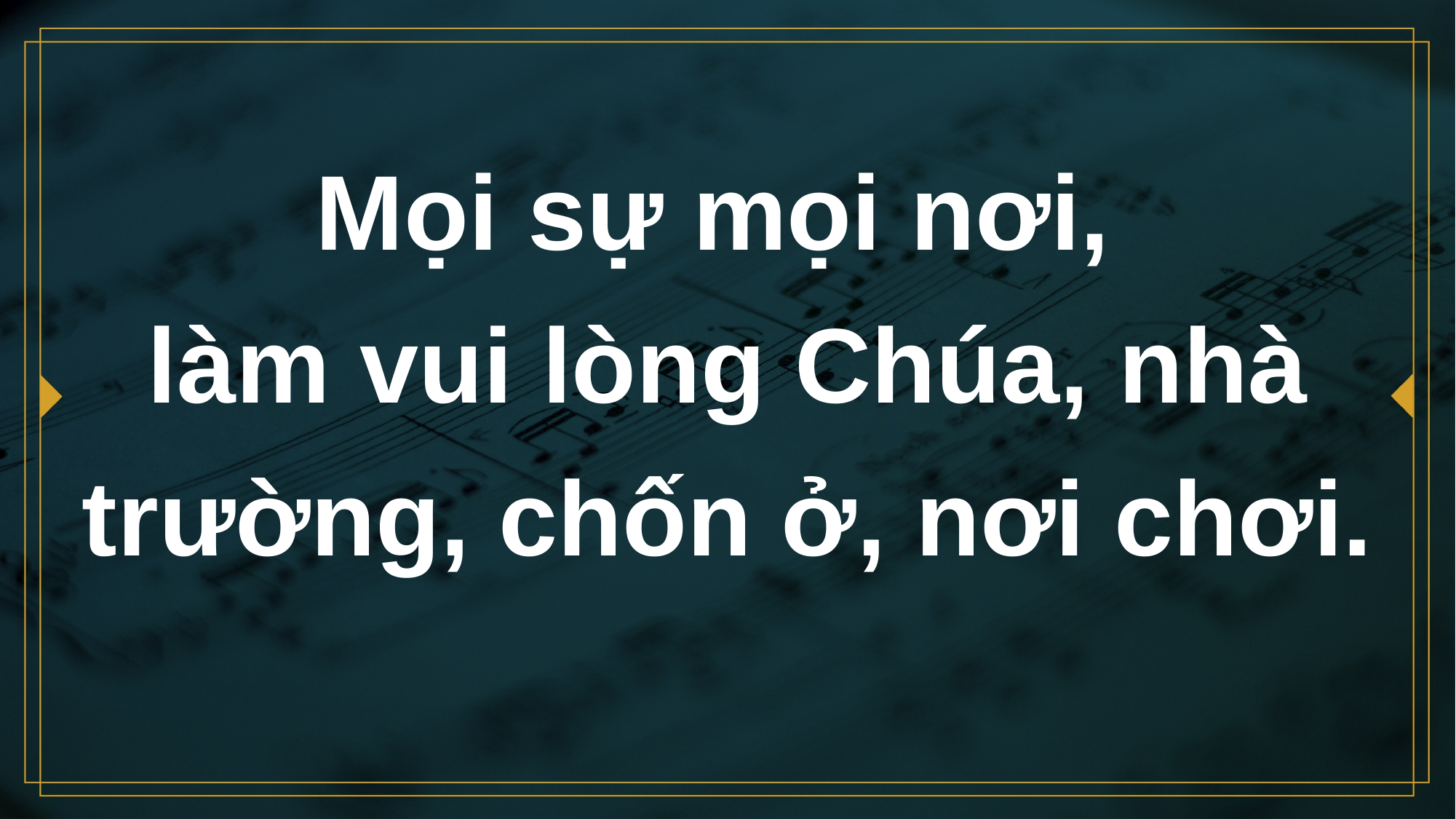

# Mọi sự mọi nơi, làm vui lòng Chúa, nhà trường, chốn ở, nơi chơi.